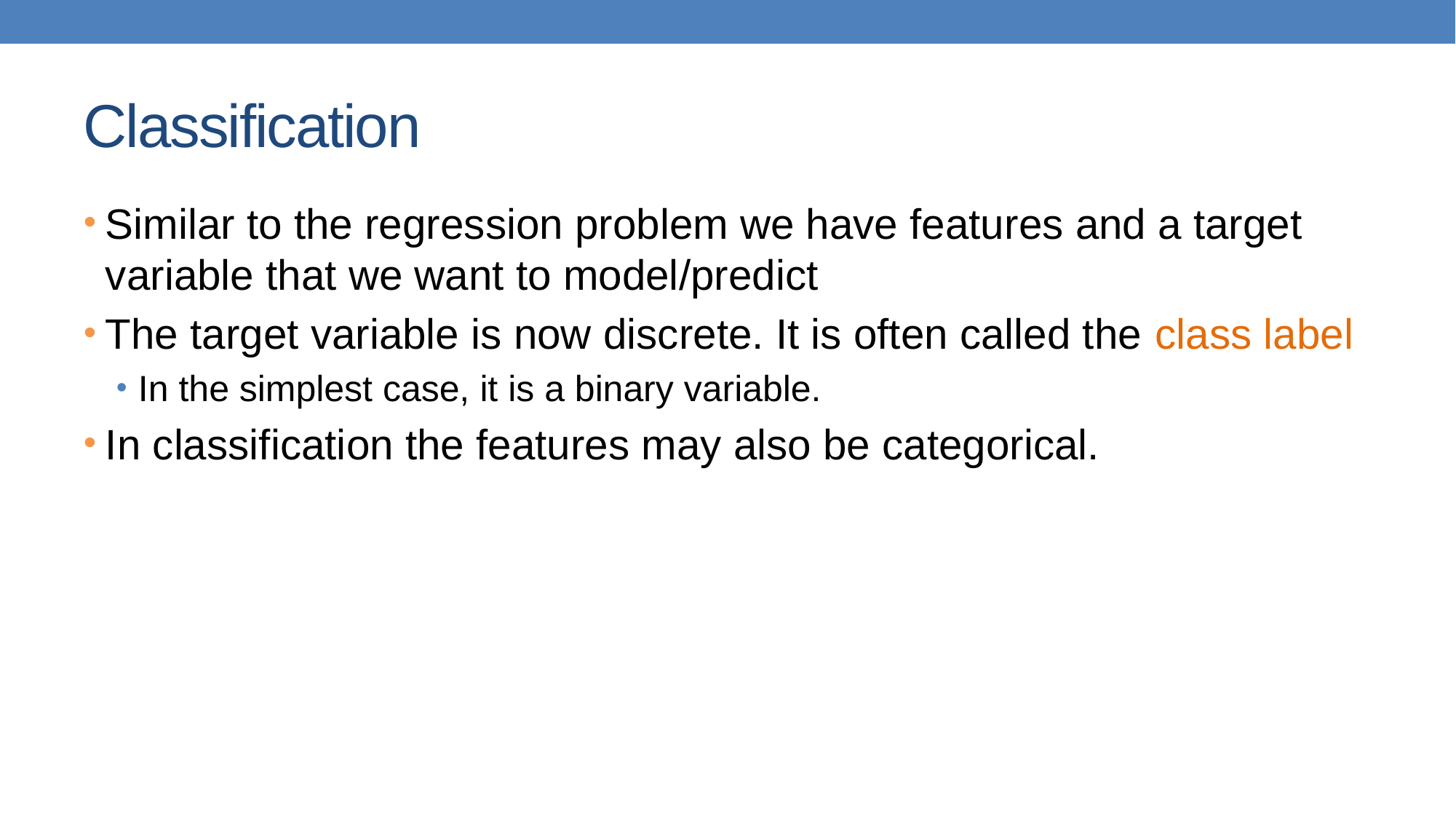

# Classification
Similar to the regression problem we have features and a target variable that we want to model/predict
The target variable is now discrete. It is often called the class label
In the simplest case, it is a binary variable.
In classification the features may also be categorical.